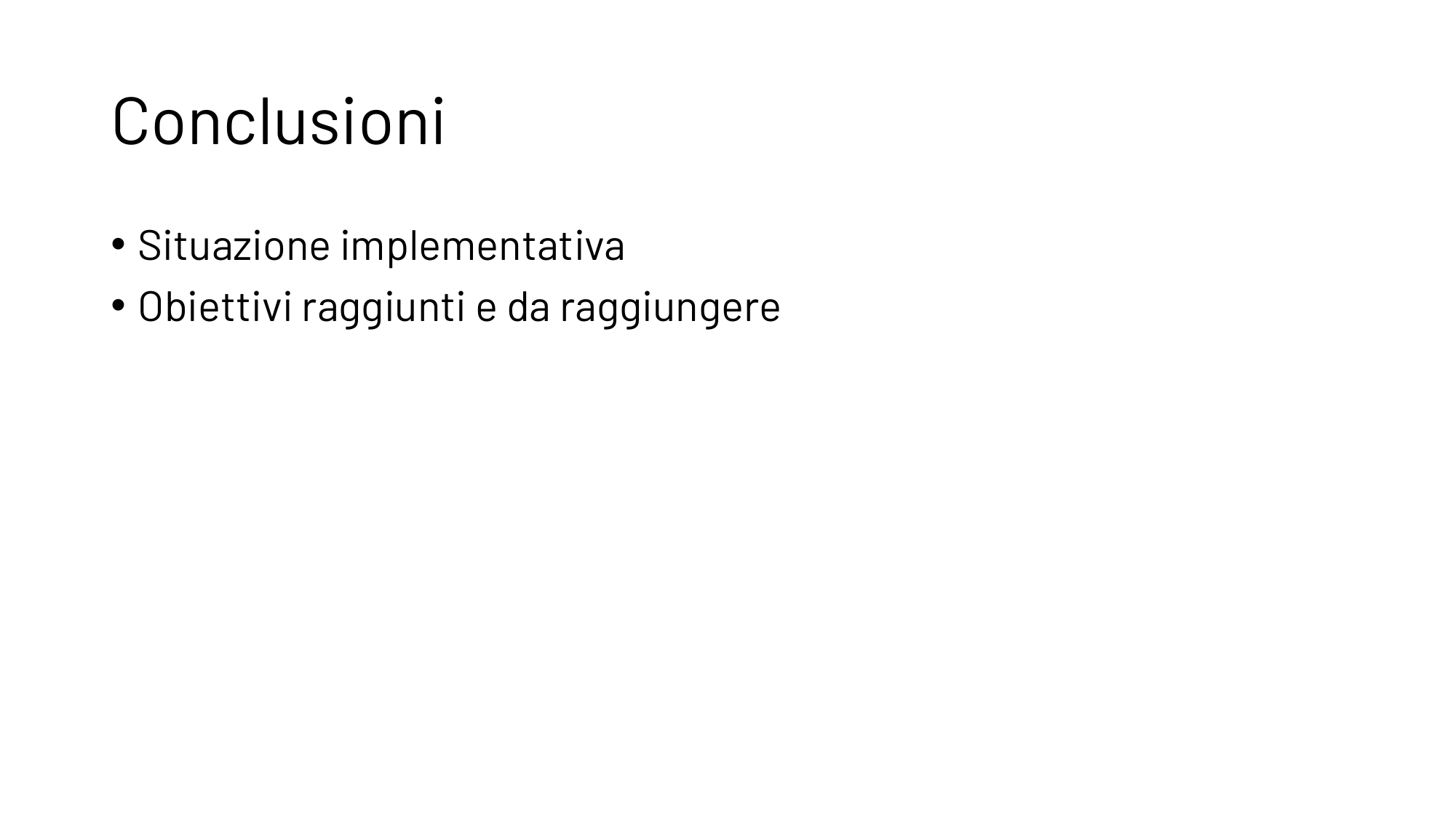

# Conclusioni
Situazione implementativa
Obiettivi raggiunti e da raggiungere